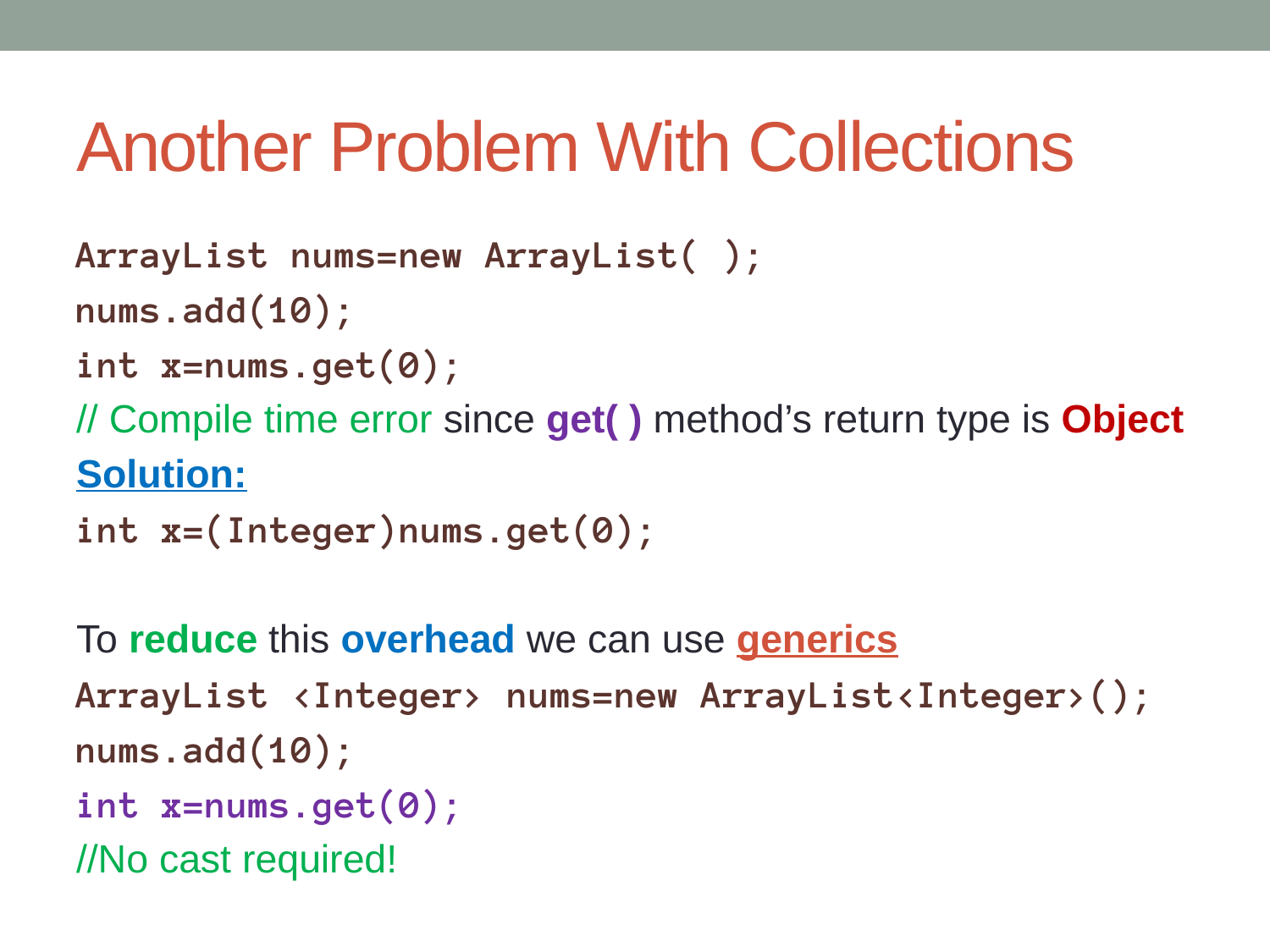

# Another Problem With Collections
ArrayList nums=new ArrayList( );
nums.add(10);
int x=nums.get(0);
// Compile time error since get( ) method’s return type is Object
Solution:
int x=(Integer)nums.get(0);

To reduce this overhead we can use generics
ArrayList <Integer> nums=new ArrayList<Integer>();
nums.add(10);
int x=nums.get(0);
//No cast required!